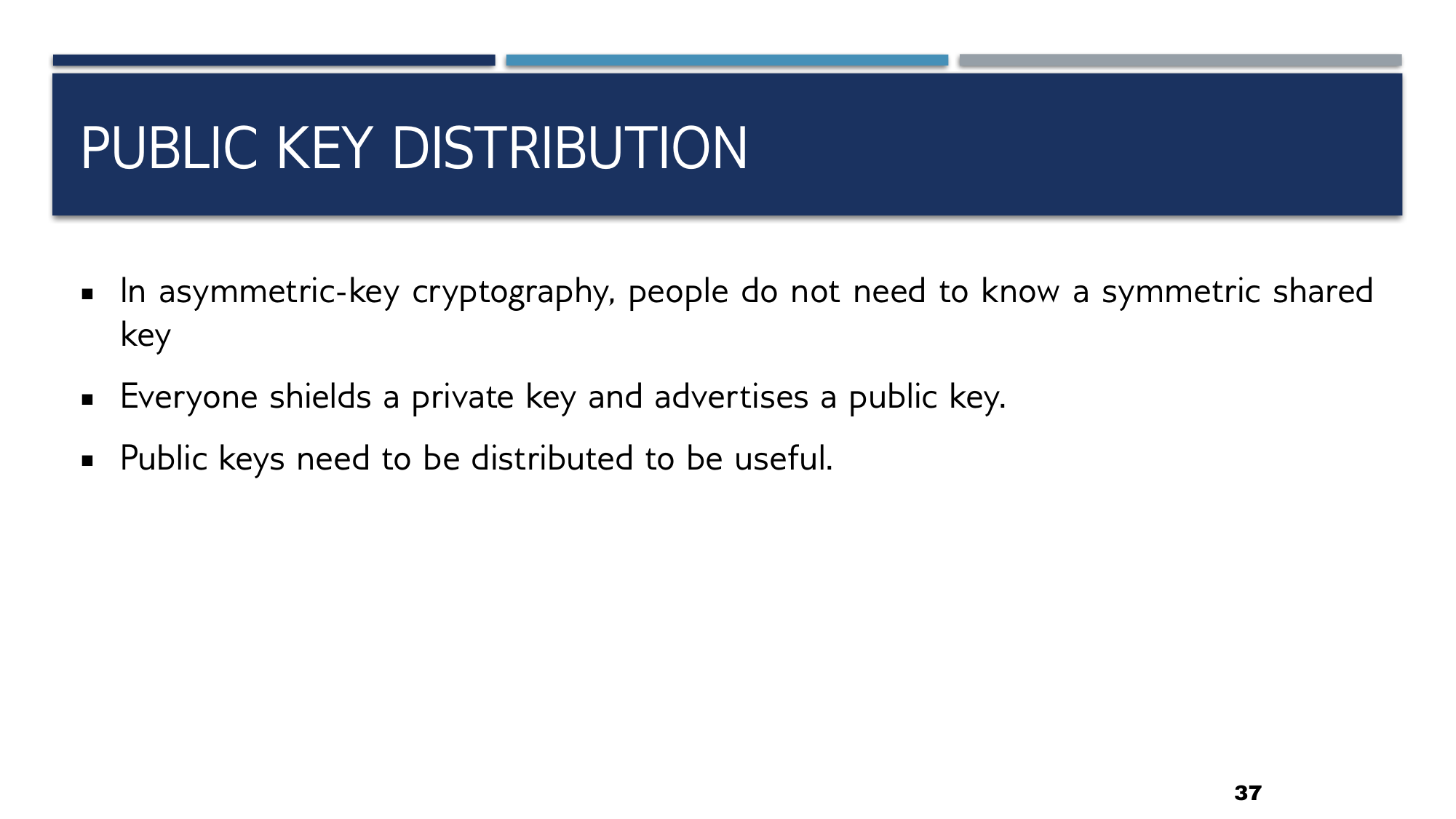

# Public Key Distribution
In asymmetric-key cryptography, people do not need to know a symmetric shared key
Everyone shields a private key and advertises a public key.
Public keys need to be distributed to be useful.
37